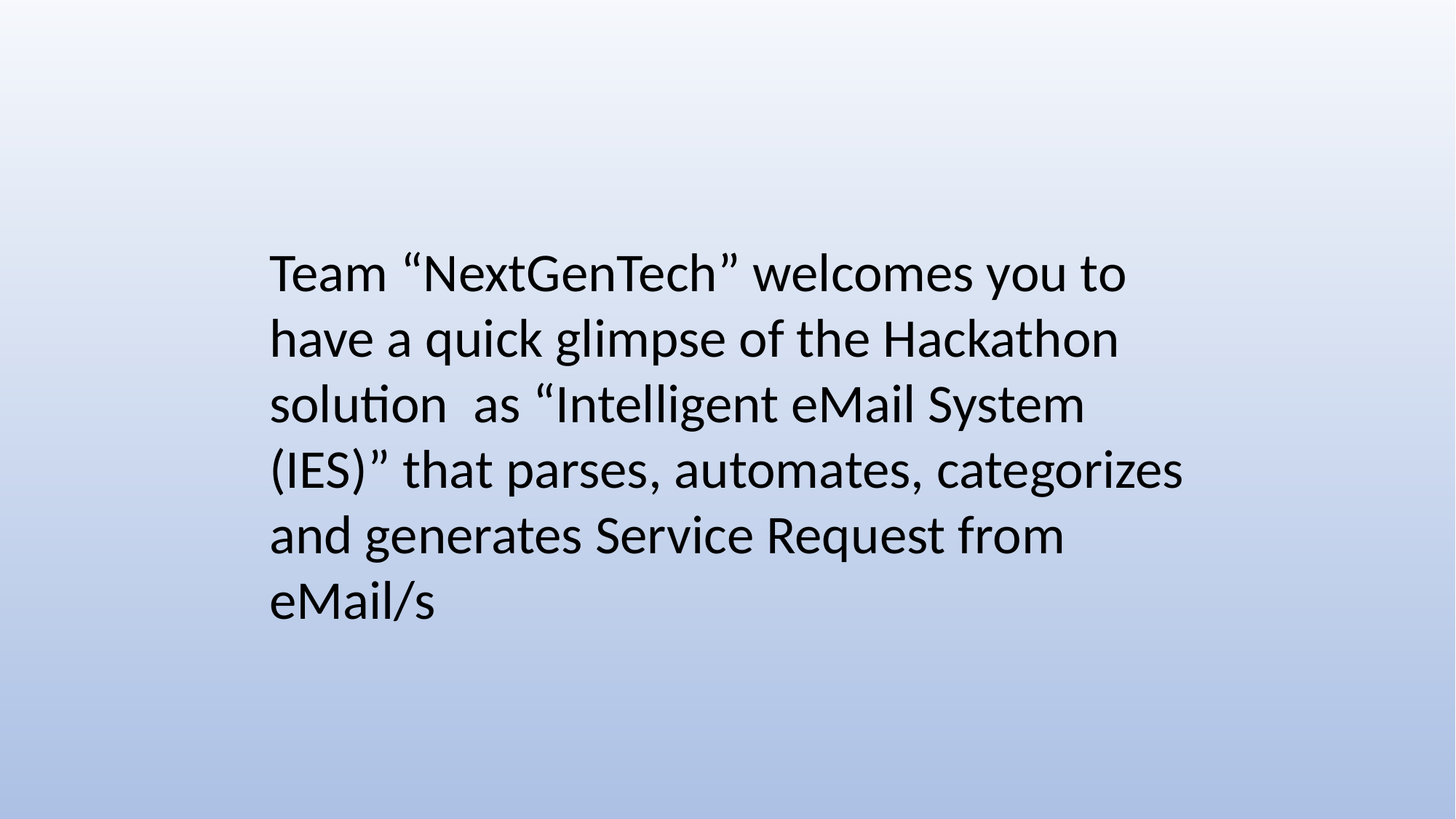

Team “NextGenTech” welcomes you to have a quick glimpse of the Hackathon solution  as “Intelligent eMail System (IES)” that parses, automates, categorizes and generates Service Request from eMail/s